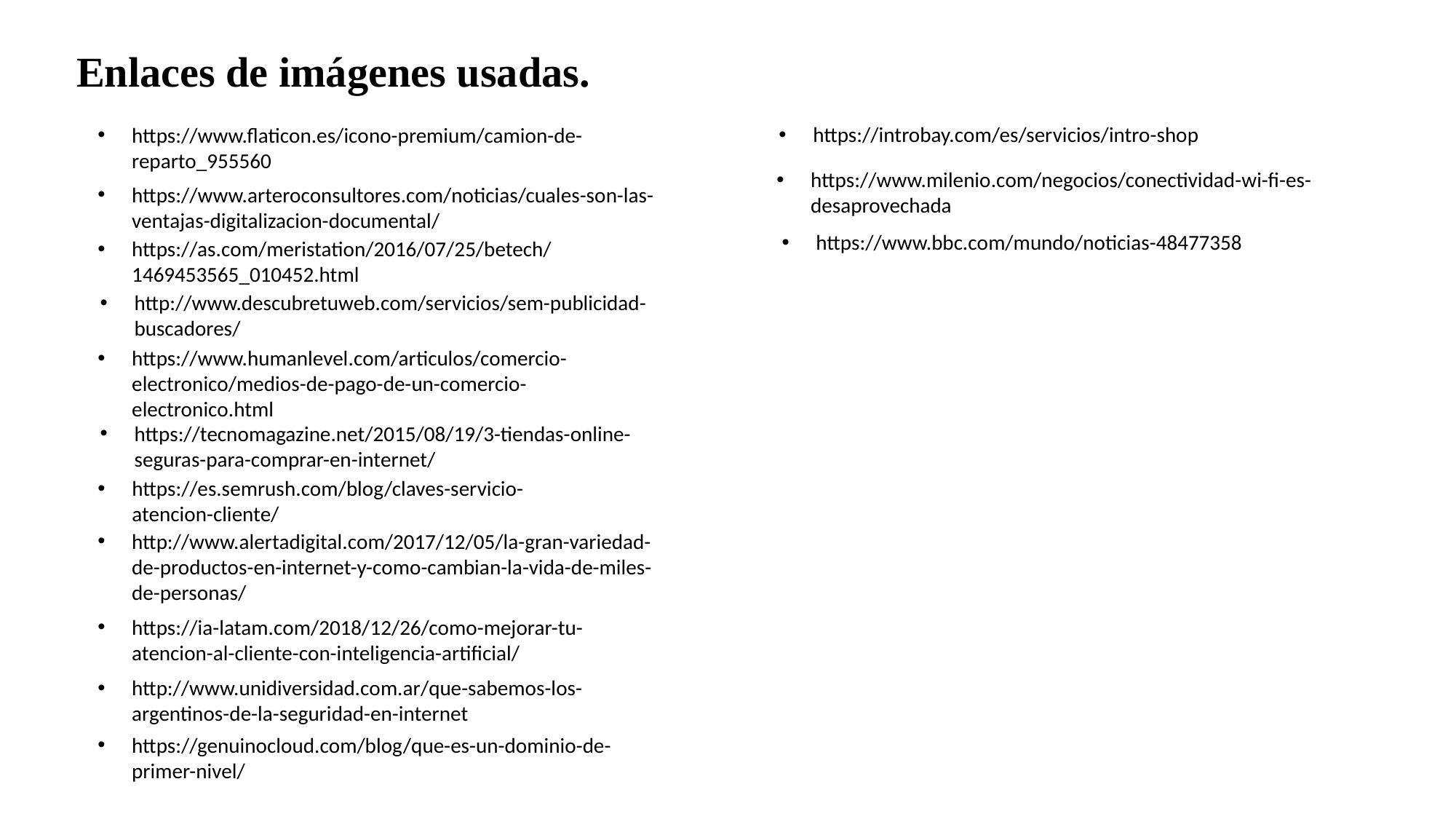

Enlaces de imágenes usadas.
https://introbay.com/es/servicios/intro-shop
https://www.flaticon.es/icono-premium/camion-de-reparto_955560
https://www.milenio.com/negocios/conectividad-wi-fi-es-desaprovechada
https://www.arteroconsultores.com/noticias/cuales-son-las-ventajas-digitalizacion-documental/
https://www.bbc.com/mundo/noticias-48477358
https://as.com/meristation/2016/07/25/betech/1469453565_010452.html
http://www.descubretuweb.com/servicios/sem-publicidad-buscadores/
https://www.humanlevel.com/articulos/comercio-electronico/medios-de-pago-de-un-comercio-electronico.html
https://tecnomagazine.net/2015/08/19/3-tiendas-online-seguras-para-comprar-en-internet/
https://es.semrush.com/blog/claves-servicio-atencion-cliente/
http://www.alertadigital.com/2017/12/05/la-gran-variedad-de-productos-en-internet-y-como-cambian-la-vida-de-miles-de-personas/
https://ia-latam.com/2018/12/26/como-mejorar-tu-atencion-al-cliente-con-inteligencia-artificial/
http://www.unidiversidad.com.ar/que-sabemos-los-argentinos-de-la-seguridad-en-internet
https://genuinocloud.com/blog/que-es-un-dominio-de-primer-nivel/